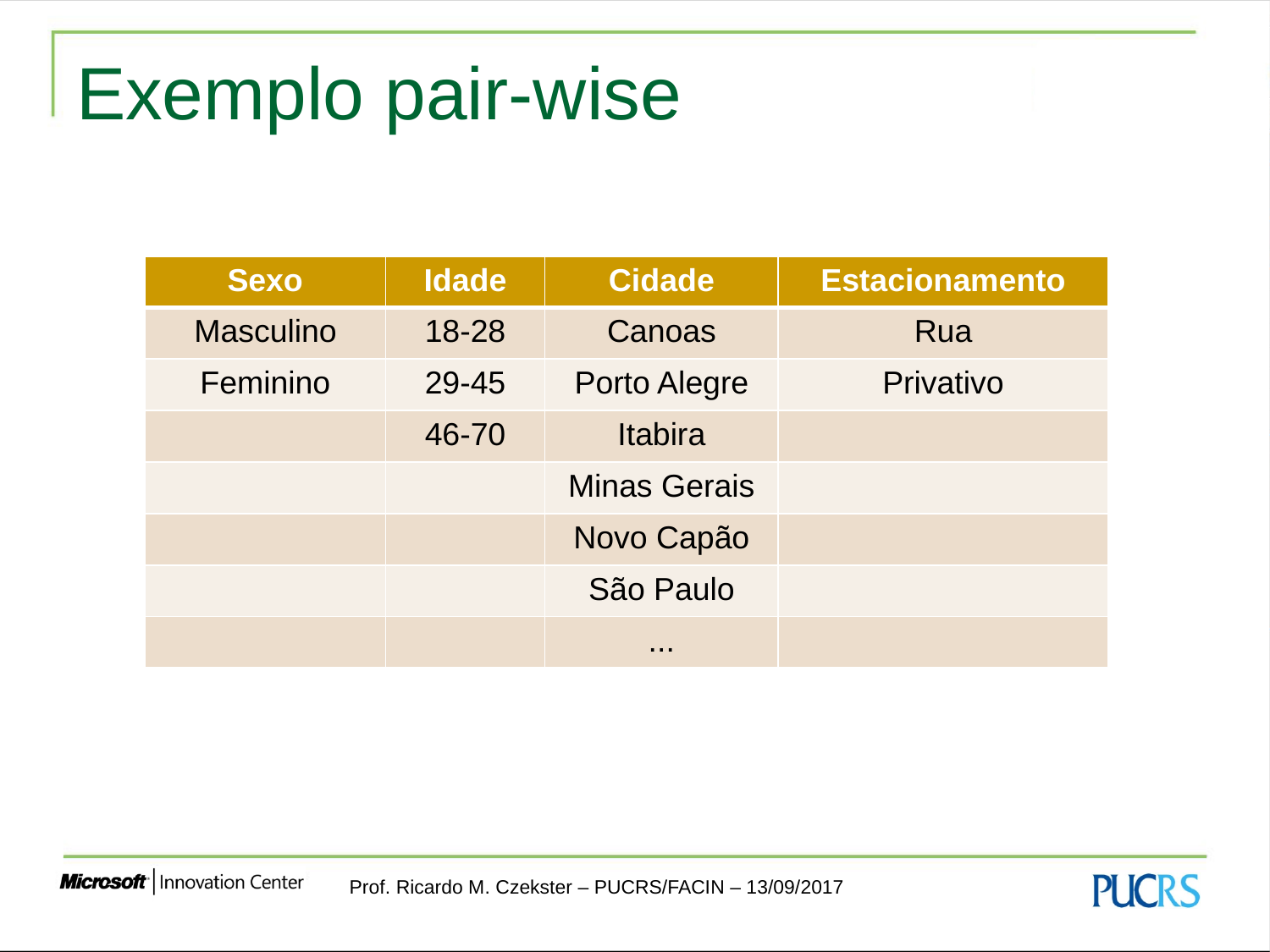

# Exemplo pair-wise
| Sexo | Idade | Cidade | Estacionamento |
| --- | --- | --- | --- |
| Masculino | 18-28 | Canoas | Rua |
| Feminino | 29-45 | Porto Alegre | Privativo |
|  | 46-70 | Itabira |  |
|  |  | Minas Gerais |  |
|  |  | Novo Capão |  |
|  |  | São Paulo |  |
|  |  | ... |  |